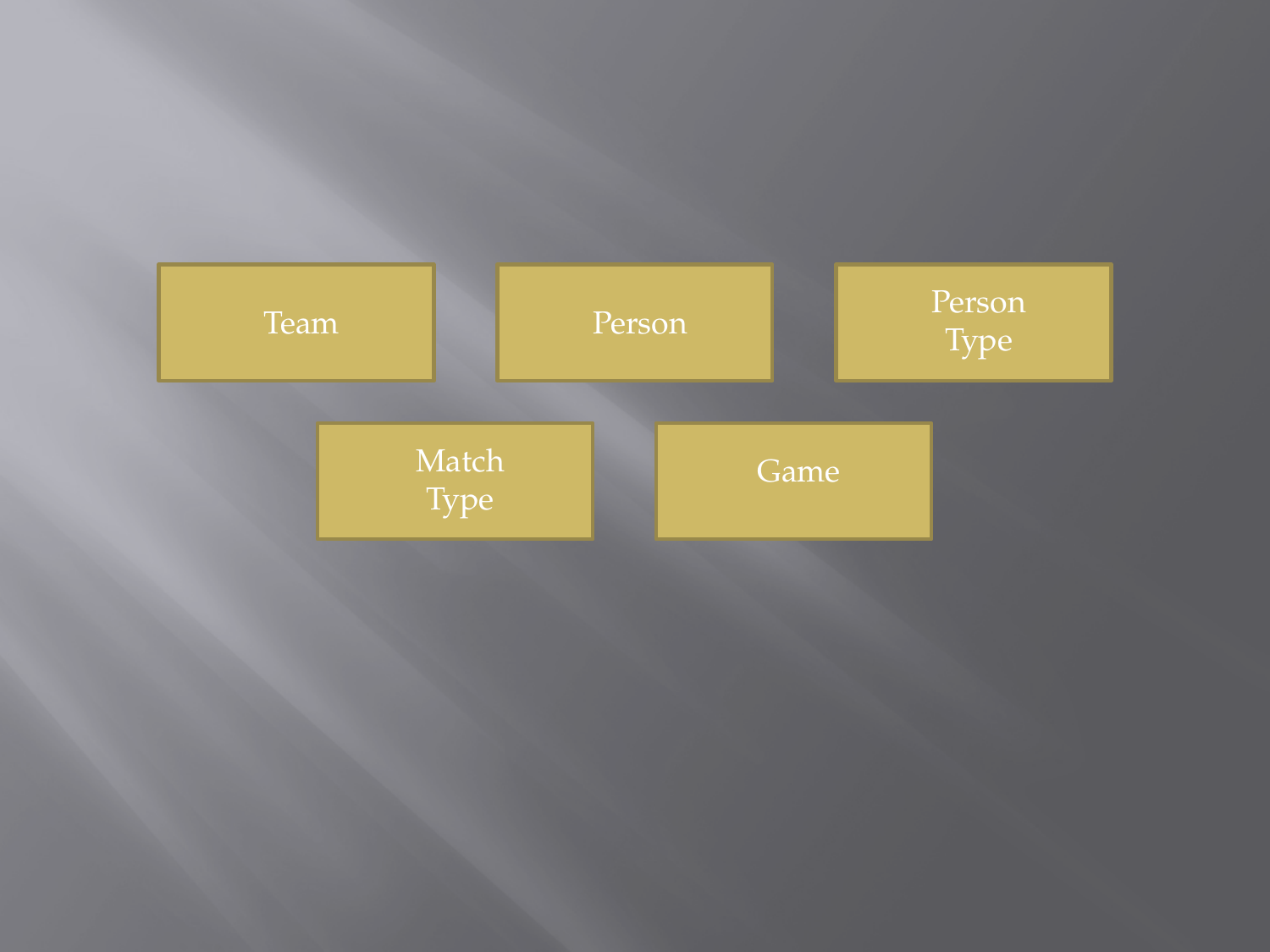

Person Type
Team
Person

Match Type
Game